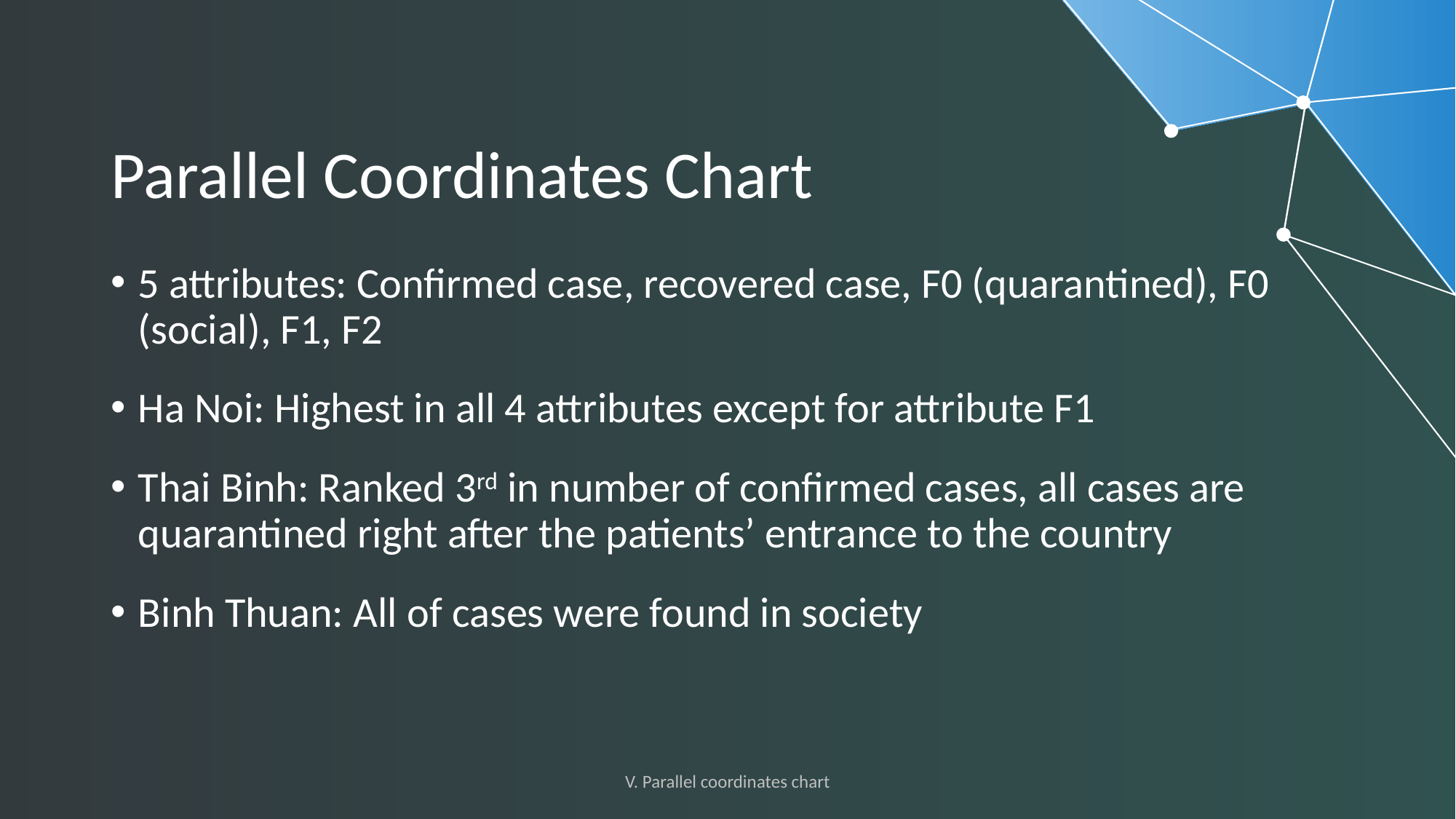

# Parallel Coordinates Chart
5 attributes: Confirmed case, recovered case, F0 (quarantined), F0 (social), F1, F2
Ha Noi: Highest in all 4 attributes except for attribute F1
Thai Binh: Ranked 3rd in number of confirmed cases, all cases are quarantined right after the patients’ entrance to the country
Binh Thuan: All of cases were found in society

V. Parallel coordinates chart